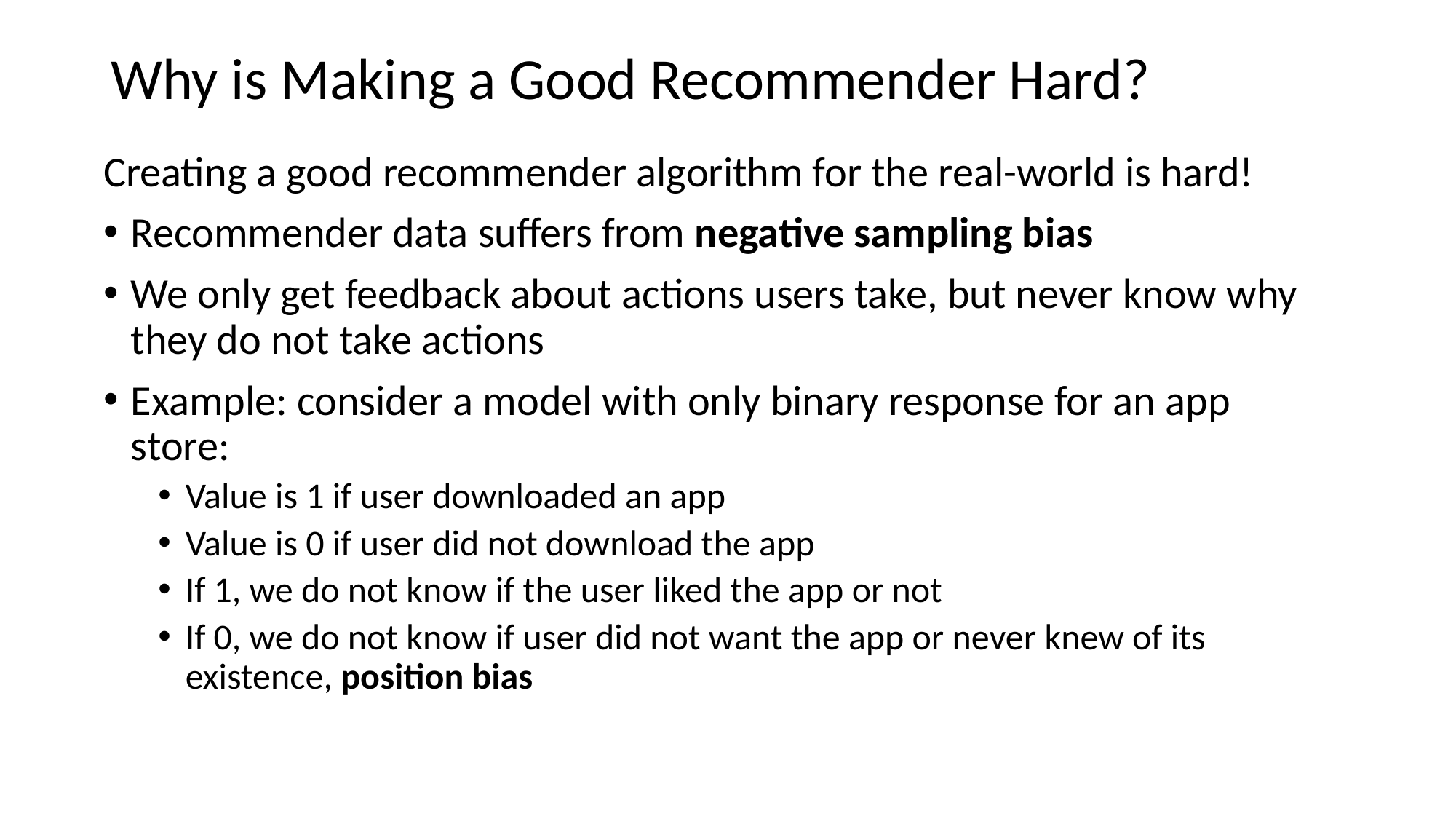

# Why is Making a Good Recommender Hard?
Creating a good recommender algorithm for the real-world is hard!
Recommender data suffers from negative sampling bias
We only get feedback about actions users take, but never know why they do not take actions
Example: consider a model with only binary response for an app store:
Value is 1 if user downloaded an app
Value is 0 if user did not download the app
If 1, we do not know if the user liked the app or not
If 0, we do not know if user did not want the app or never knew of its existence, position bias